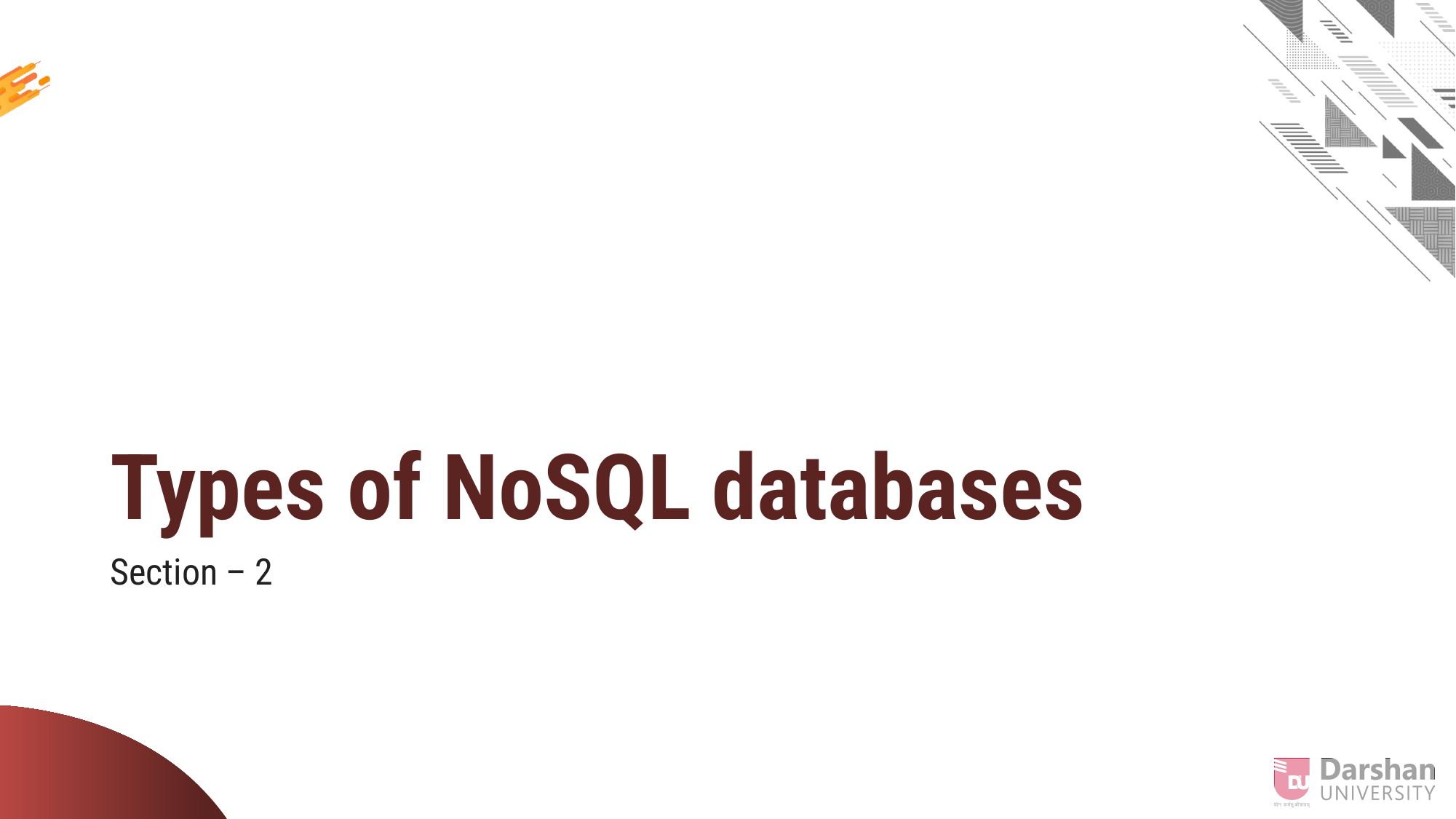

# Types of NoSQL databases
Section – 2